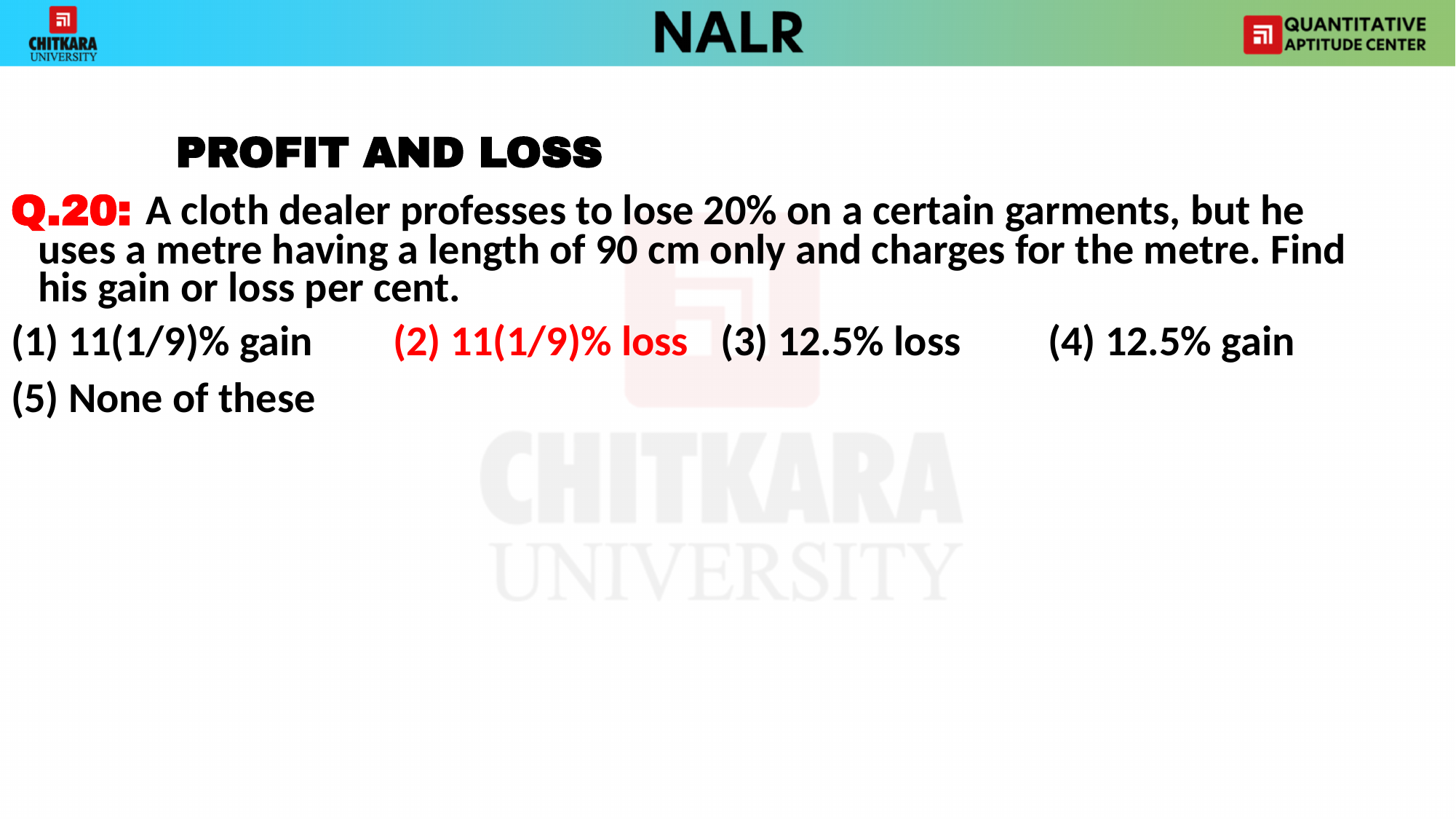

PROFIT AND LOSS
Q.20: A cloth dealer professes to lose 20% on a certain garments, but he uses a metre having a length of 90 cm only and charges for the metre. Find his gain or loss per cent.
(1) 11(1/9)% gain 	(2) 11(1/9)% loss 	(3) 12.5% loss 	(4) 12.5% gain
(5) None of these